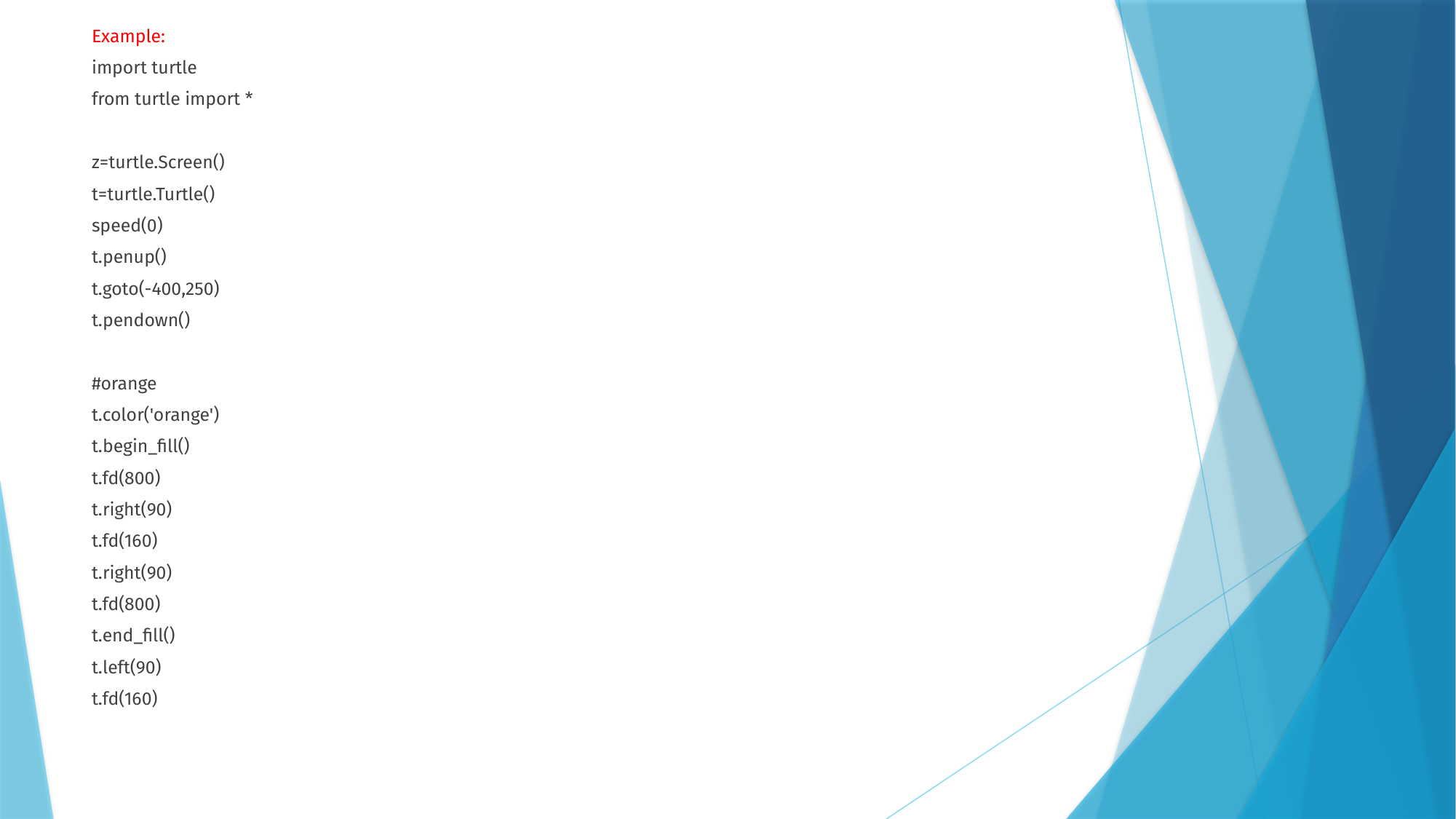

Example:
import turtle
from turtle import *

z=turtle.Screen()
t=turtle.Turtle()
speed(0)
t.penup()
t.goto(-400,250)
t.pendown()

#orange
t.color('orange')
t.begin_fill()
t.fd(800)
t.right(90)
t.fd(160)
t.right(90)
t.fd(800)
t.end_fill()
t.left(90)
t.fd(160)